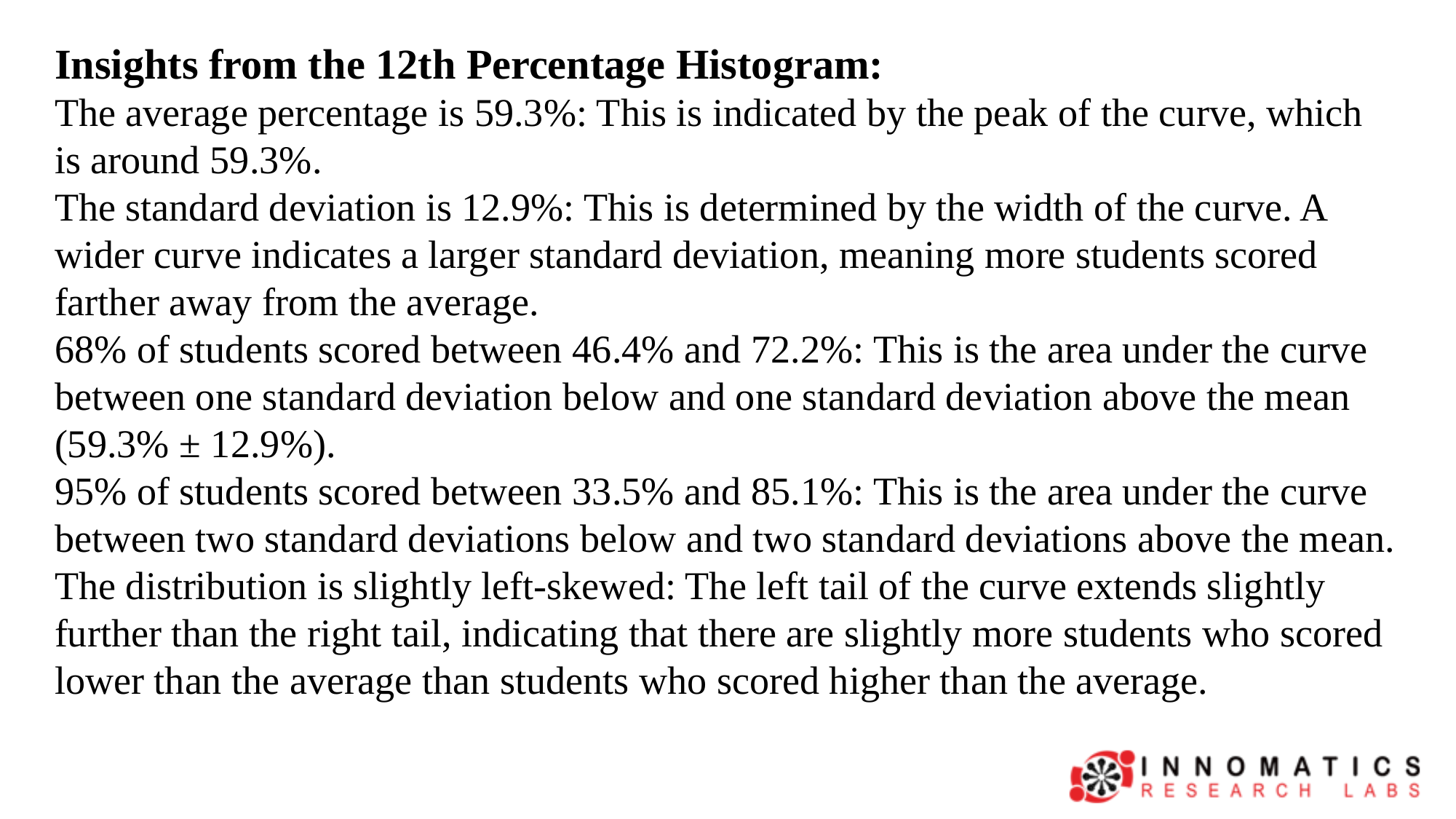

Insights from the 12th Percentage Histogram:
The average percentage is 59.3%: This is indicated by the peak of the curve, which is around 59.3%.
The standard deviation is 12.9%: This is determined by the width of the curve. A wider curve indicates a larger standard deviation, meaning more students scored farther away from the average.
68% of students scored between 46.4% and 72.2%: This is the area under the curve between one standard deviation below and one standard deviation above the mean (59.3% ± 12.9%).
95% of students scored between 33.5% and 85.1%: This is the area under the curve between two standard deviations below and two standard deviations above the mean.
The distribution is slightly left-skewed: The left tail of the curve extends slightly further than the right tail, indicating that there are slightly more students who scored lower than the average than students who scored higher than the average.